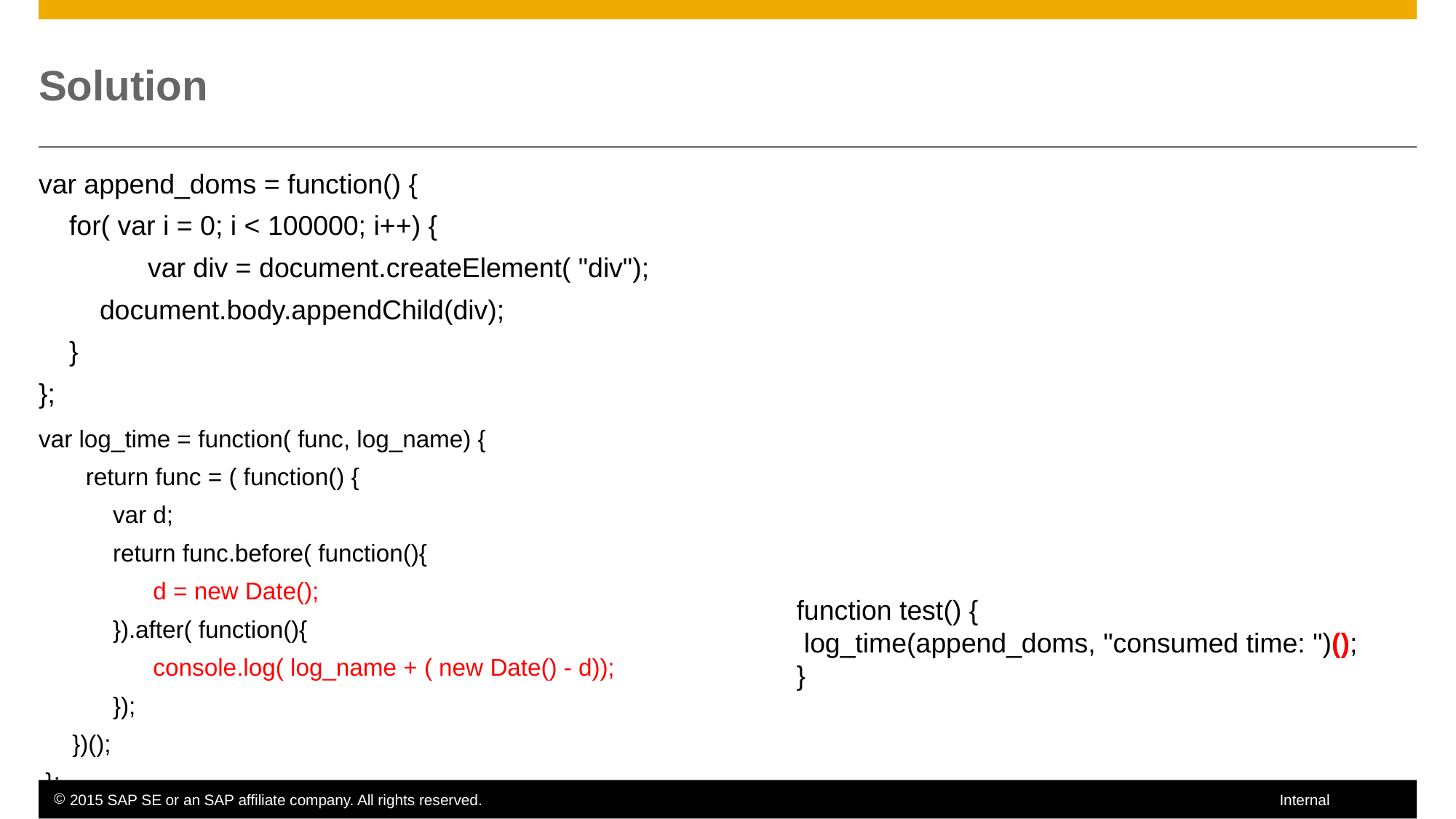

# Solution
var append_doms = function() {
    for( var i = 0; i < 100000; i++) {
    	var div = document.createElement( "div");
        document.body.appendChild(div);
    }
};
var log_time = function( func, log_name) {
       return func = ( function() {
           var d;
           return func.before( function(){
                 d = new Date();
           }).after( function(){
                 console.log( log_name + ( new Date() - d));
           });
     })();
 };
function test() {
 log_time(append_doms, "consumed time: ")();
}